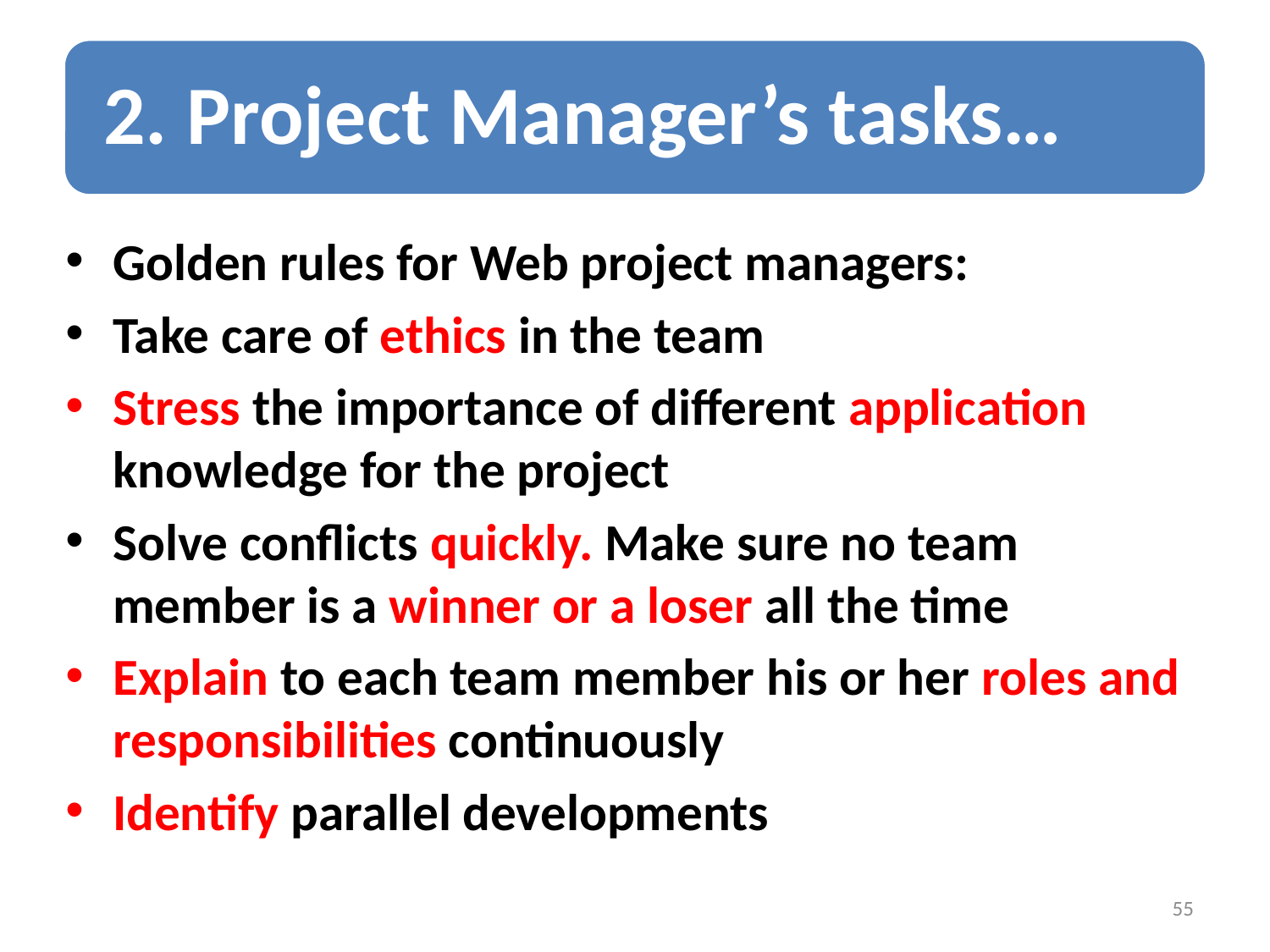

2. Project Manager’s tasks…
Golden rules for Web project managers:
Take care of ethics in the team
Stress the importance of different application knowledge for the project
Solve conflicts quickly. Make sure no team member is a winner or a loser all the time
Explain to each team member his or her roles and responsibilities continuously
Identify parallel developments

55